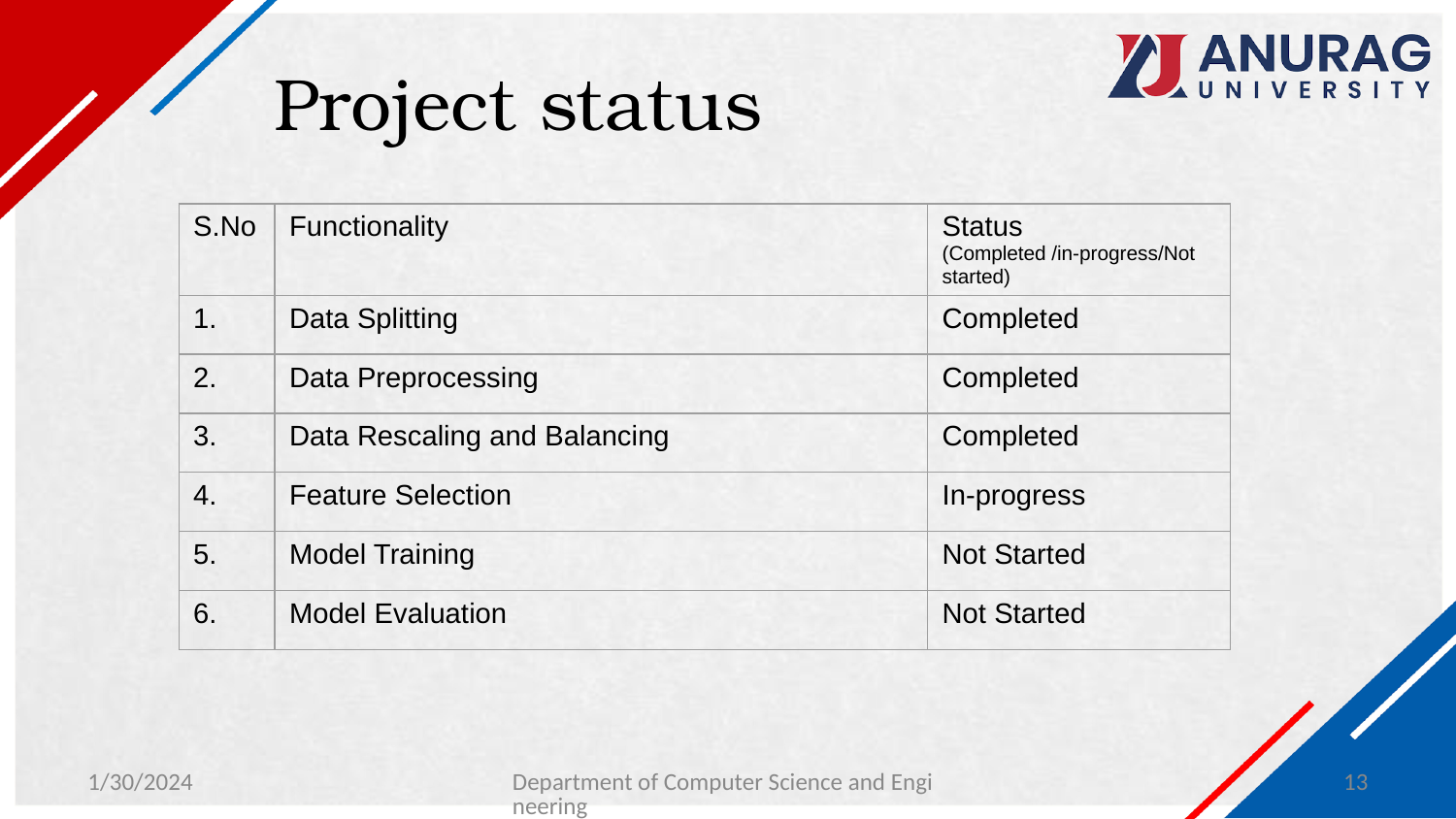

# Project status
| S.No | Functionality | Status (Completed /in-progress/Not started) |
| --- | --- | --- |
| 1. | Data Splitting | Completed |
| 2. | Data Preprocessing | Completed |
| 3. | Data Rescaling and Balancing | Completed |
| 4. | Feature Selection | In-progress |
| 5. | Model Training | Not Started |
| 6. | Model Evaluation | Not Started |

1/30/2024
Department of Computer Science and Engineering
13